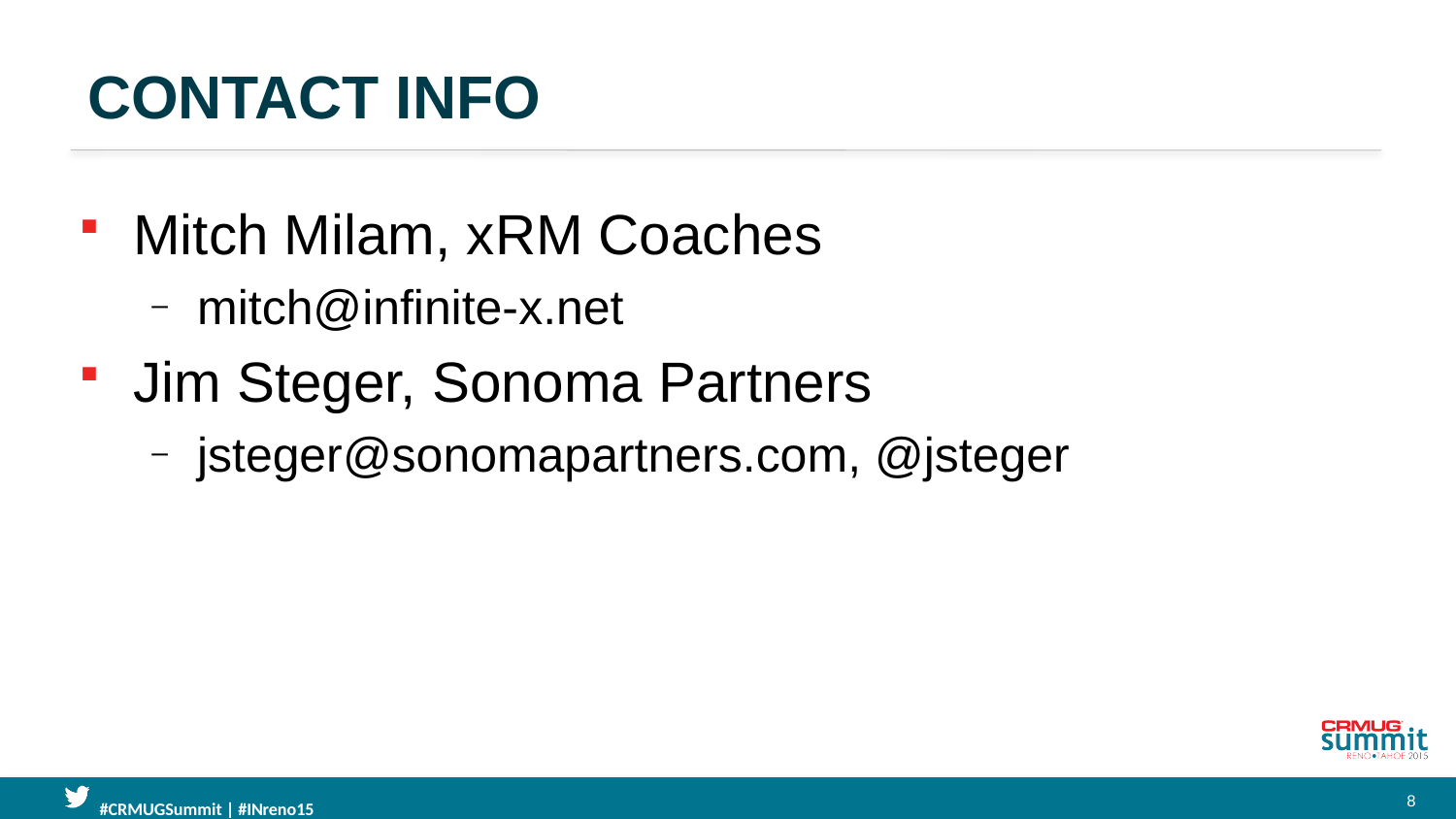

# Contact Info
Mitch Milam, xRM Coaches
mitch@infinite-x.net
Jim Steger, Sonoma Partners
jsteger@sonomapartners.com, @jsteger

8